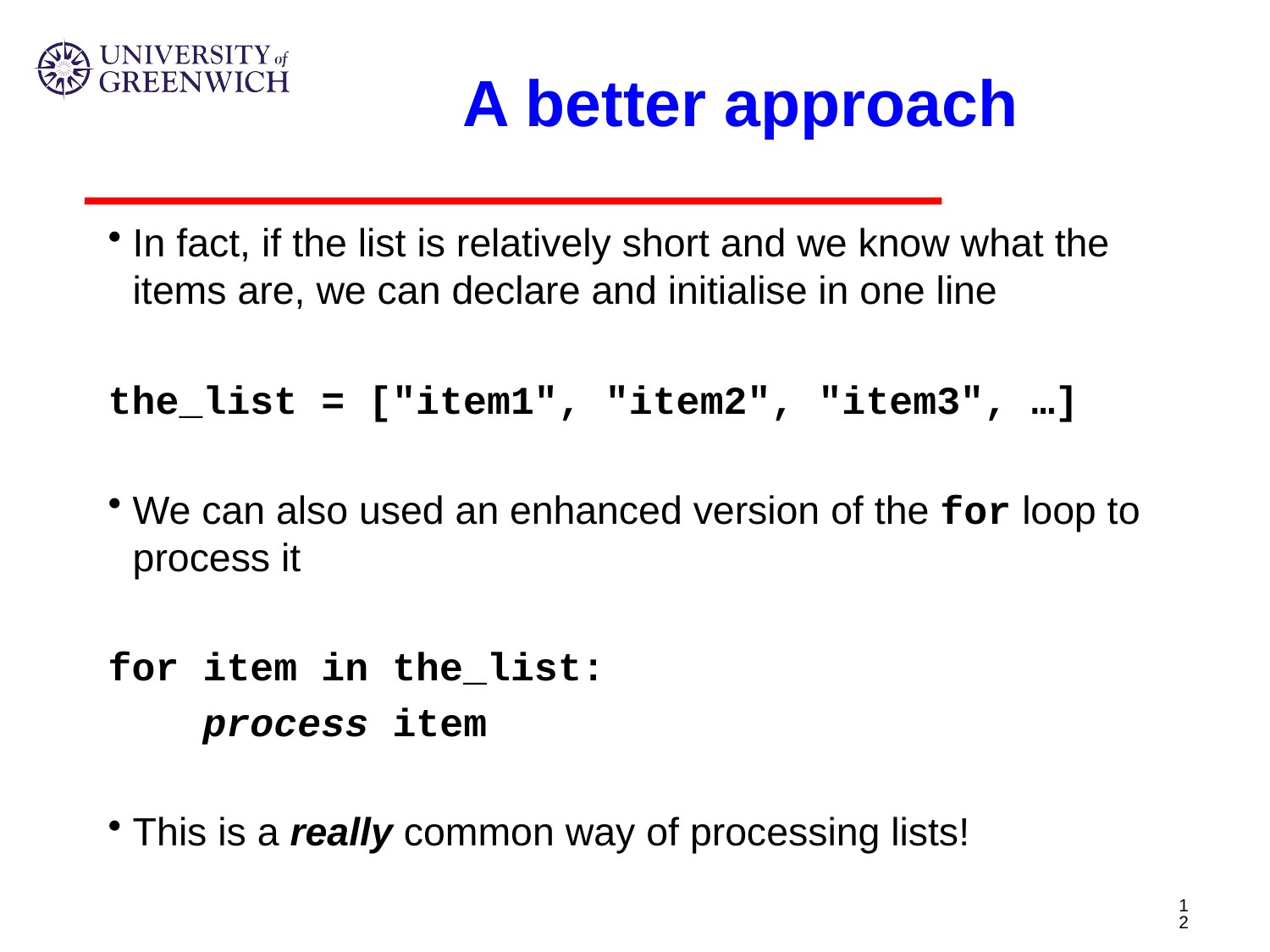

# A better approach
In fact, if the list is relatively short and we know what the items are, we can declare and initialise in one line

the_list = ["item1", "item2", "item3", …]

We can also used an enhanced version of the for loop to process it

for item in the_list:
    process item

This is a really common way of processing lists!

12